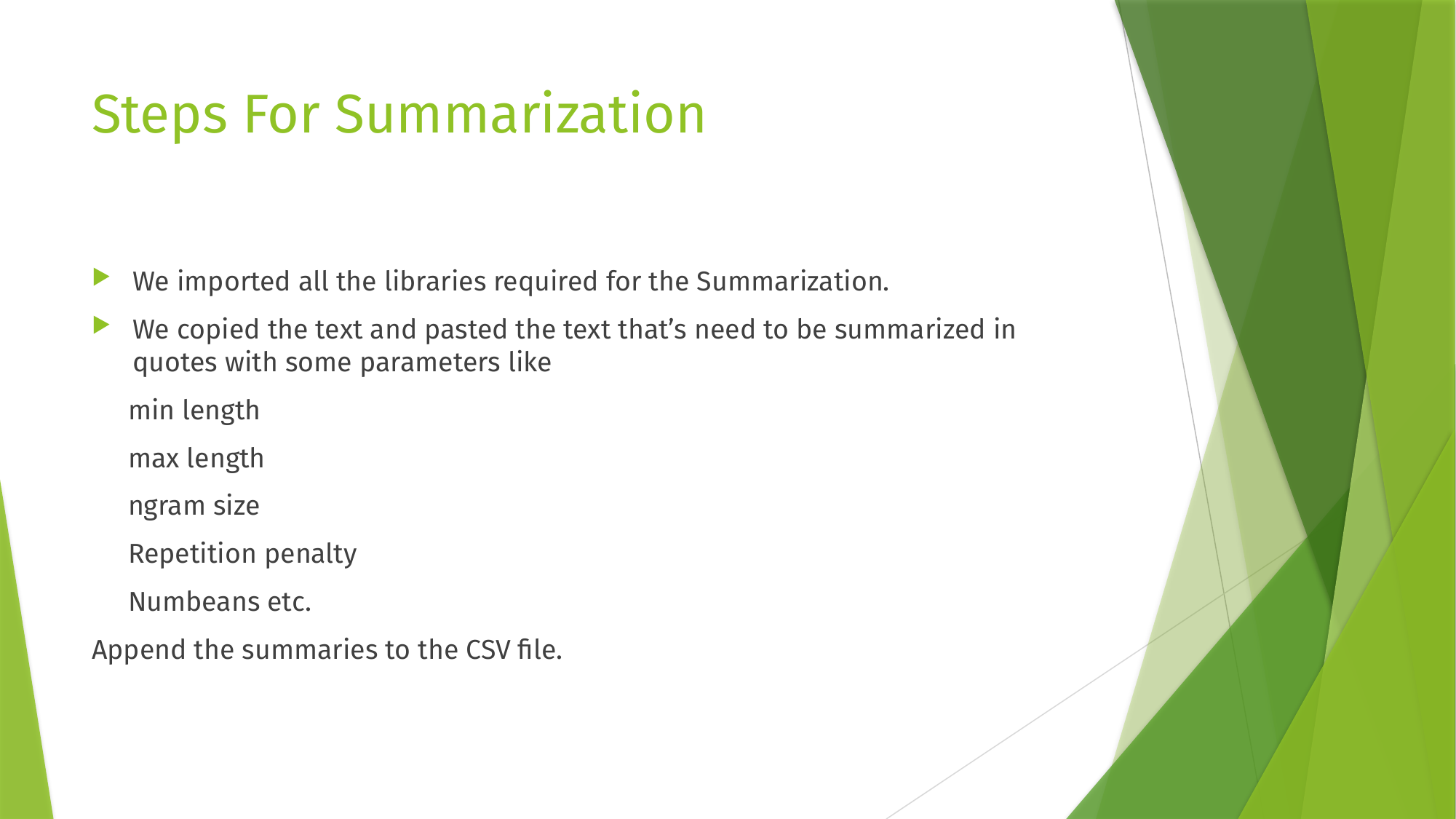

# Steps For Summarization
We imported all the libraries required for the Summarization.
We copied the text and pasted the text that’s need to be summarized in quotes with some parameters like
     min length
     max length
     ngram size
     Repetition penalty
     Numbeans etc.
Append the summaries to the CSV file.